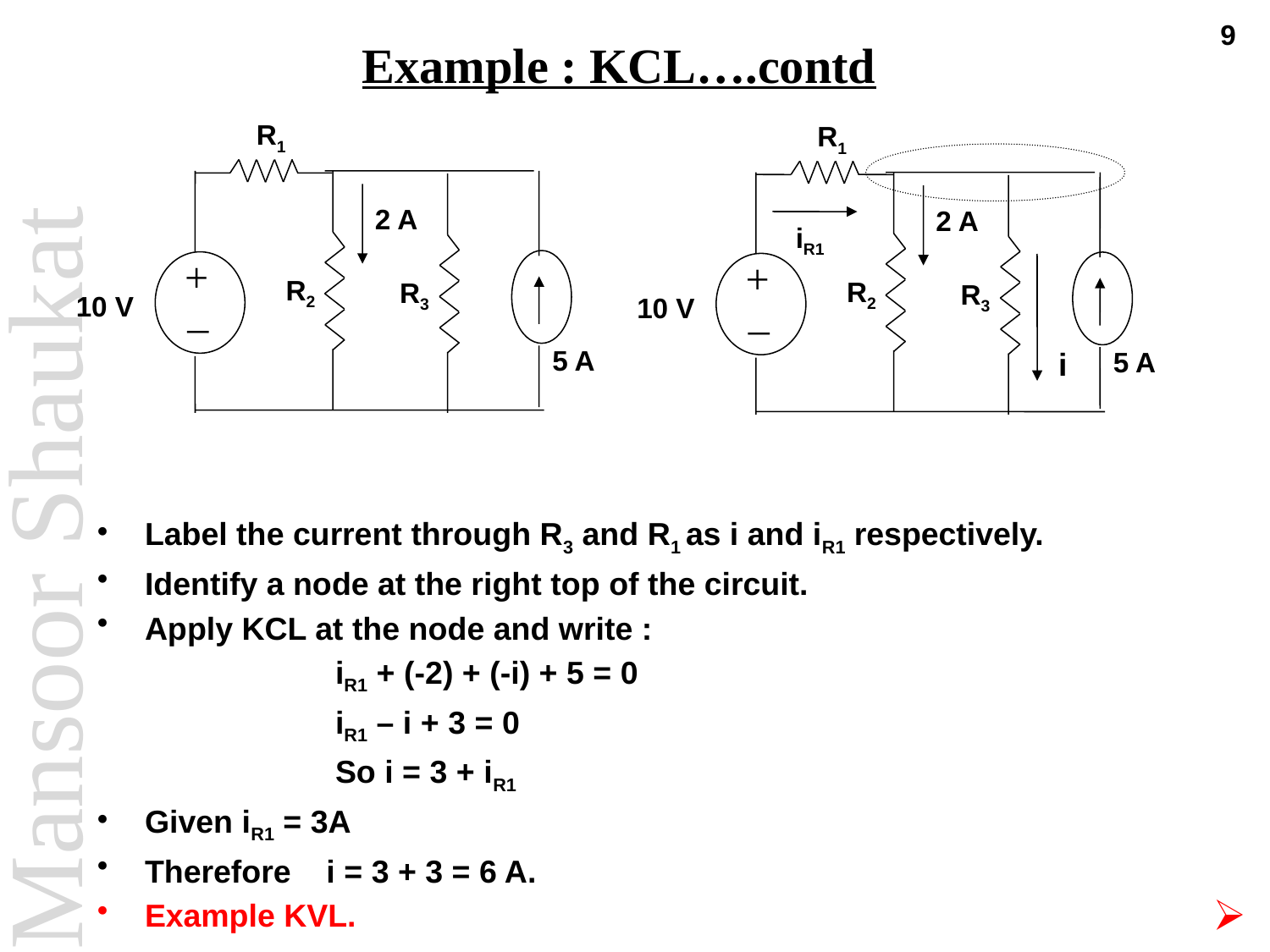

9
# Example : KCL….contd
R1

2 A
+

R2
R3

_

10 V

5 A

R1

2 A

iR1
+

R2
R3

_

10 V

 i
5 A

Label the current through R3 and R1 as i and iR1 respectively.
Identify a node at the right top of the circuit.
Apply KCL at the node and write :
	iR1 + (-2) + (-i) + 5 = 0
	iR1 – i + 3 = 0
	So i = 3 + iR1
Given iR1 = 3A
Therefore    i = 3 + 3 = 6 A.
Example KVL.